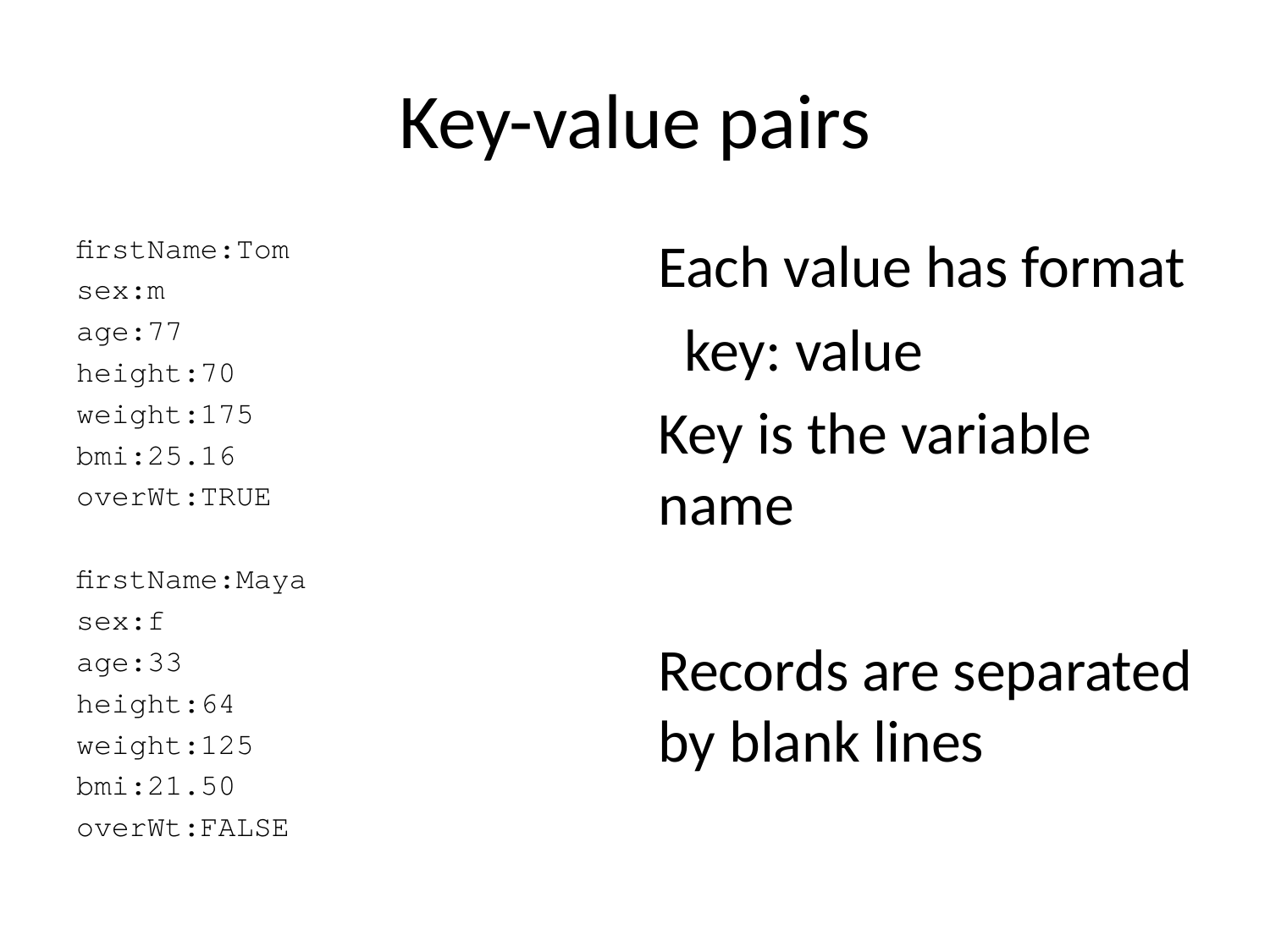

# Key-value pairs
firstName:Tom
sex:m
age:77
height:70
weight:175
bmi:25.16
overWt:TRUE

firstName:Maya
sex:f
age:33
height:64
weight:125
bmi:21.50
overWt:FALSE
Each value has format
  key: value
Key is the variable name

Records are separated by blank lines